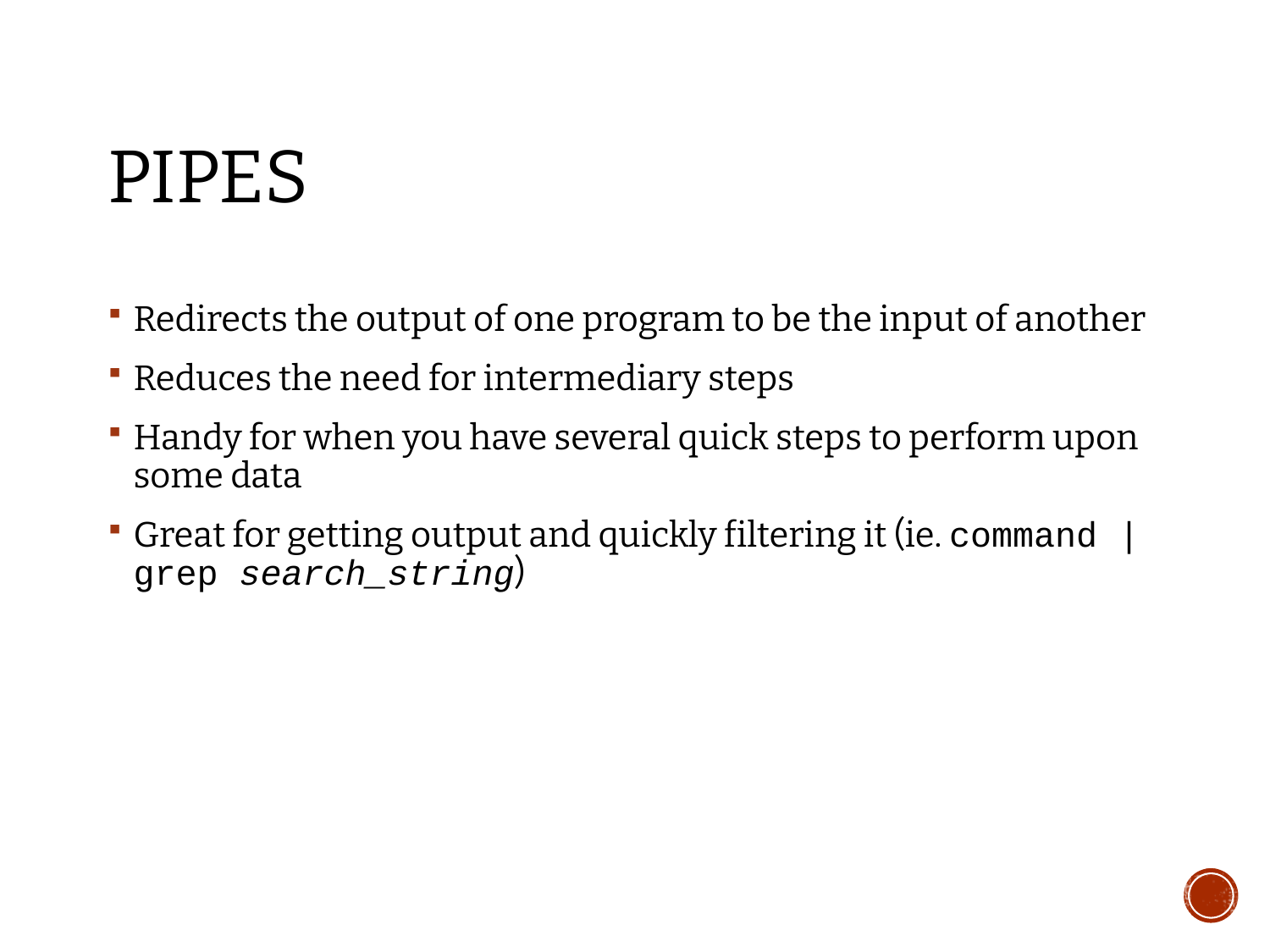

# Pipes
Redirects the output of one program to be the input of another
Reduces the need for intermediary steps
Handy for when you have several quick steps to perform upon some data
Great for getting output and quickly filtering it (ie. command | grep search_string)